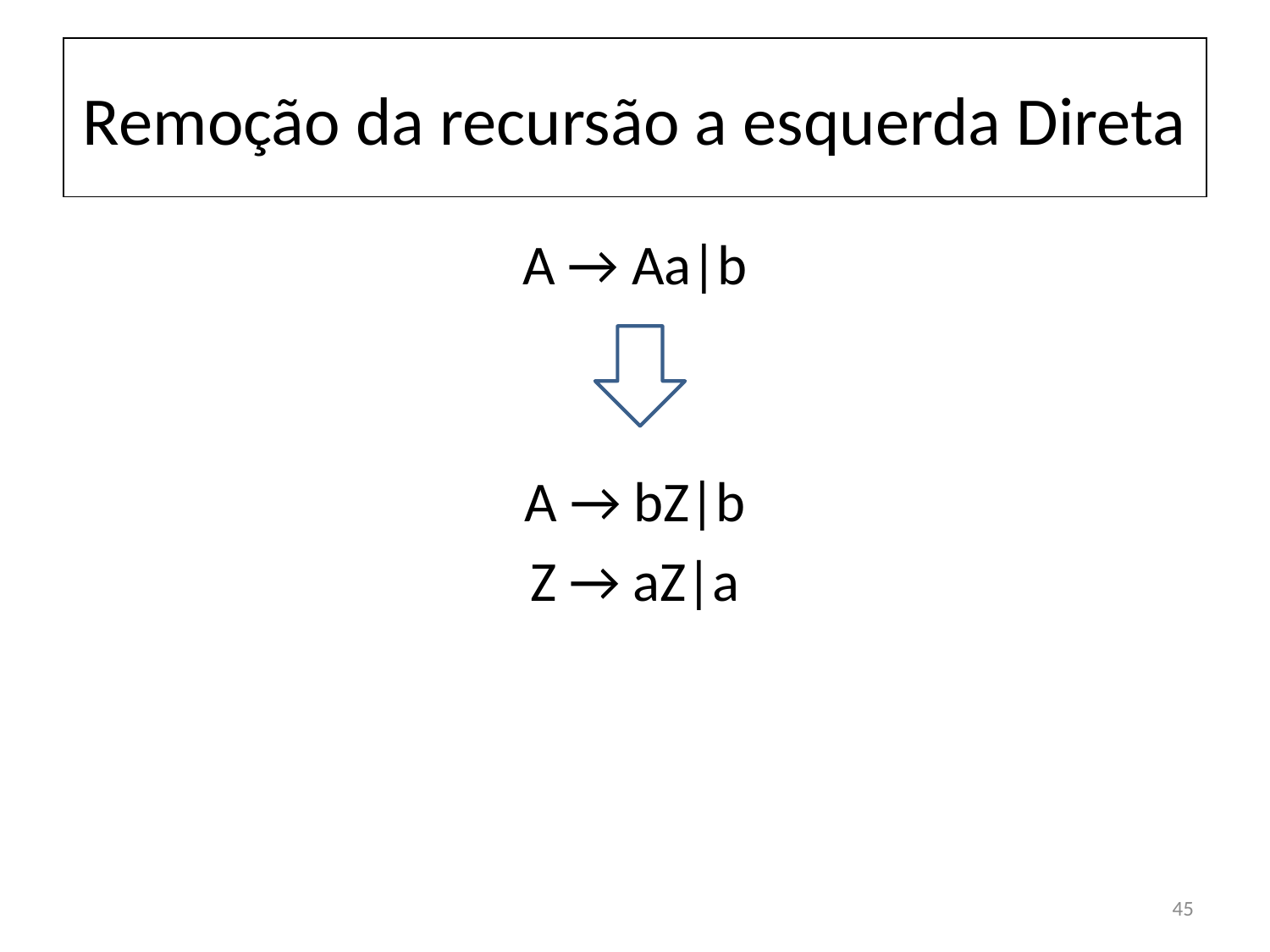

# Remoção da recursão a esquerda Direta
A → Aa|b

A → bZ|b
Z → aZ|a

45